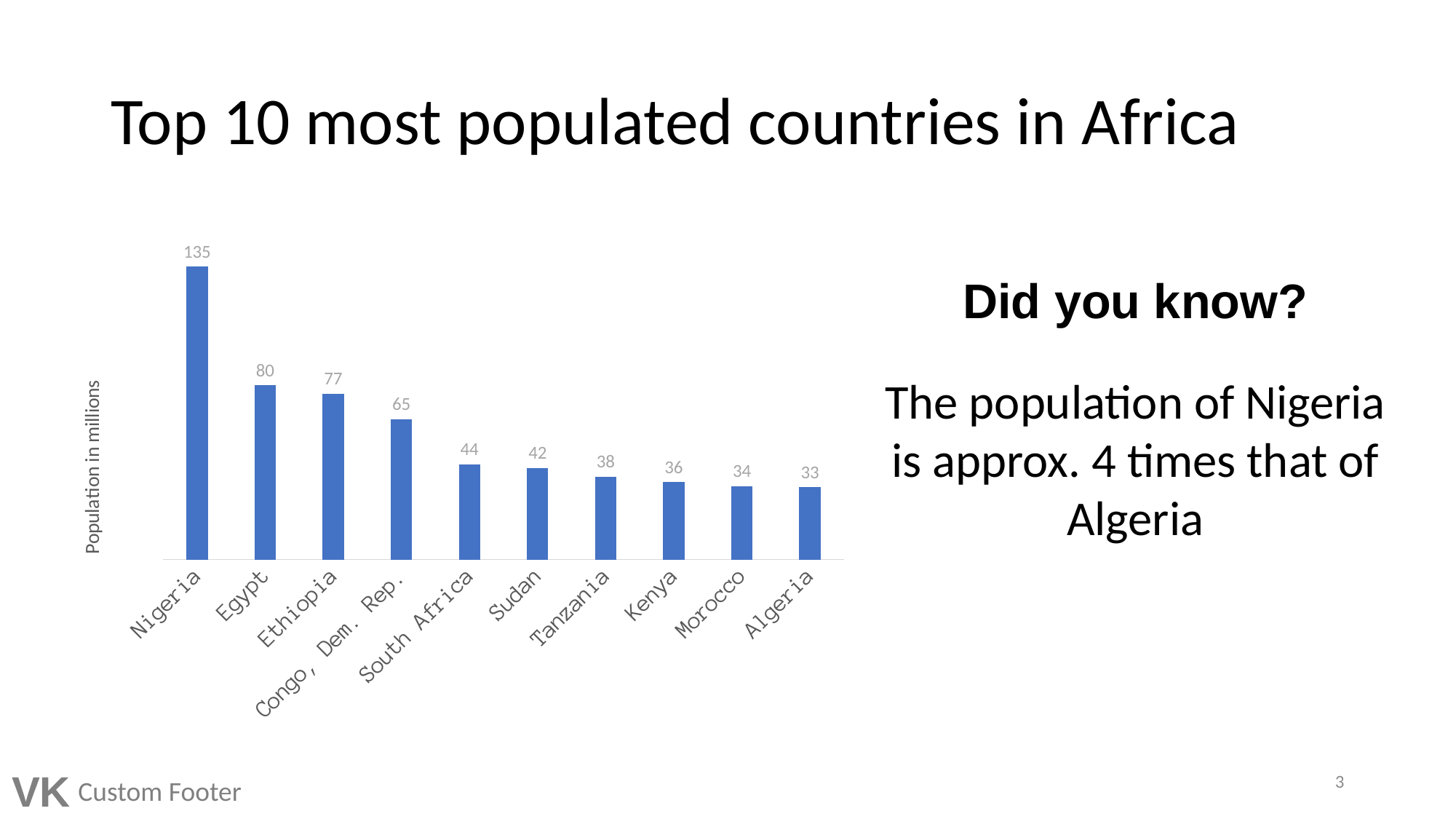

# Top 10 most populated countries in Africa

### Chart

| Category | population |
|---|---|
| Nigeria | 135.0312 |
| Egypt | 80.2645 |
| Ethiopia | 76.5119 |
| Congo, Dem. Rep. | 64.6068 |
| South Africa | 43.9978 |
| Sudan | 42.2929 |
| Tanzania | 38.1396 |
| Kenya | 35.6102 |
| Morocco | 33.7572 |
| Algeria | 33.3332 |
Did you know?
The population of Nigeria is approx. 4 times that of Algeria
3